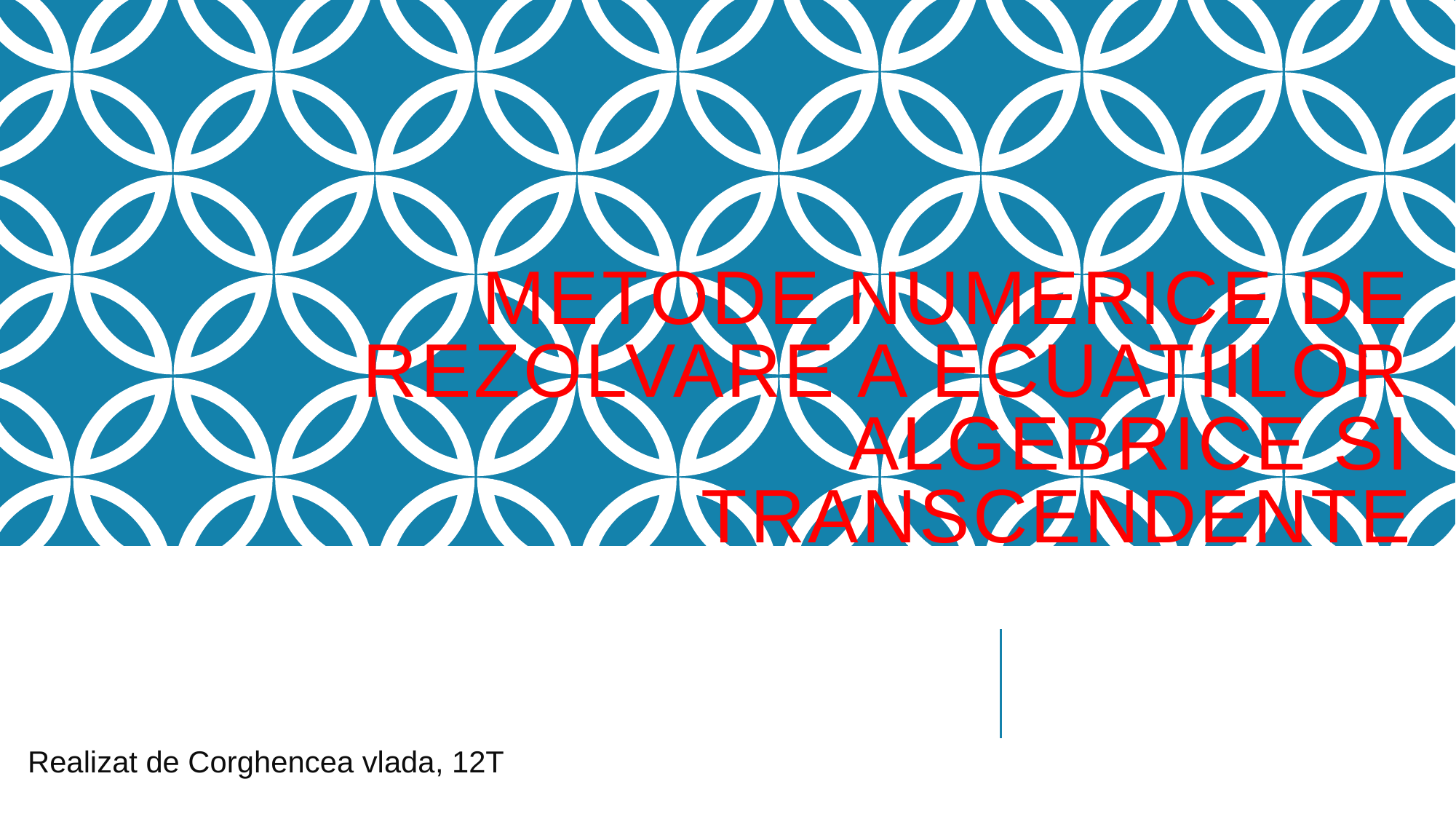

# Metode numerice de rezolvare a ecuatiilor algebrice si transcendente
Realizat de Corghencea vlada, 12T